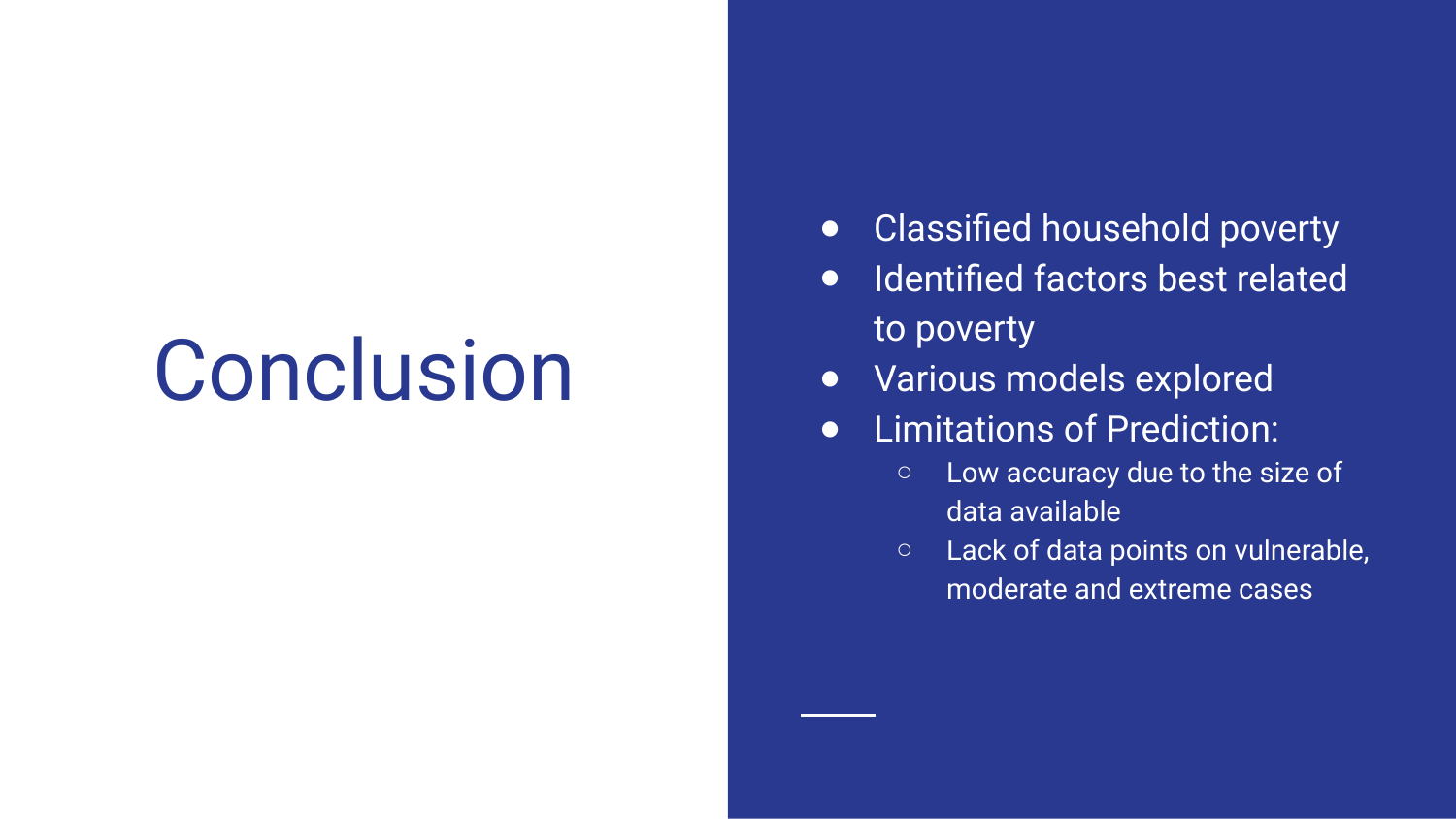

# Conclusion
Classified household poverty
Identified factors best related to poverty
Various models explored
Limitations of Prediction:
Low accuracy due to the size of data available
Lack of data points on vulnerable, moderate and extreme cases